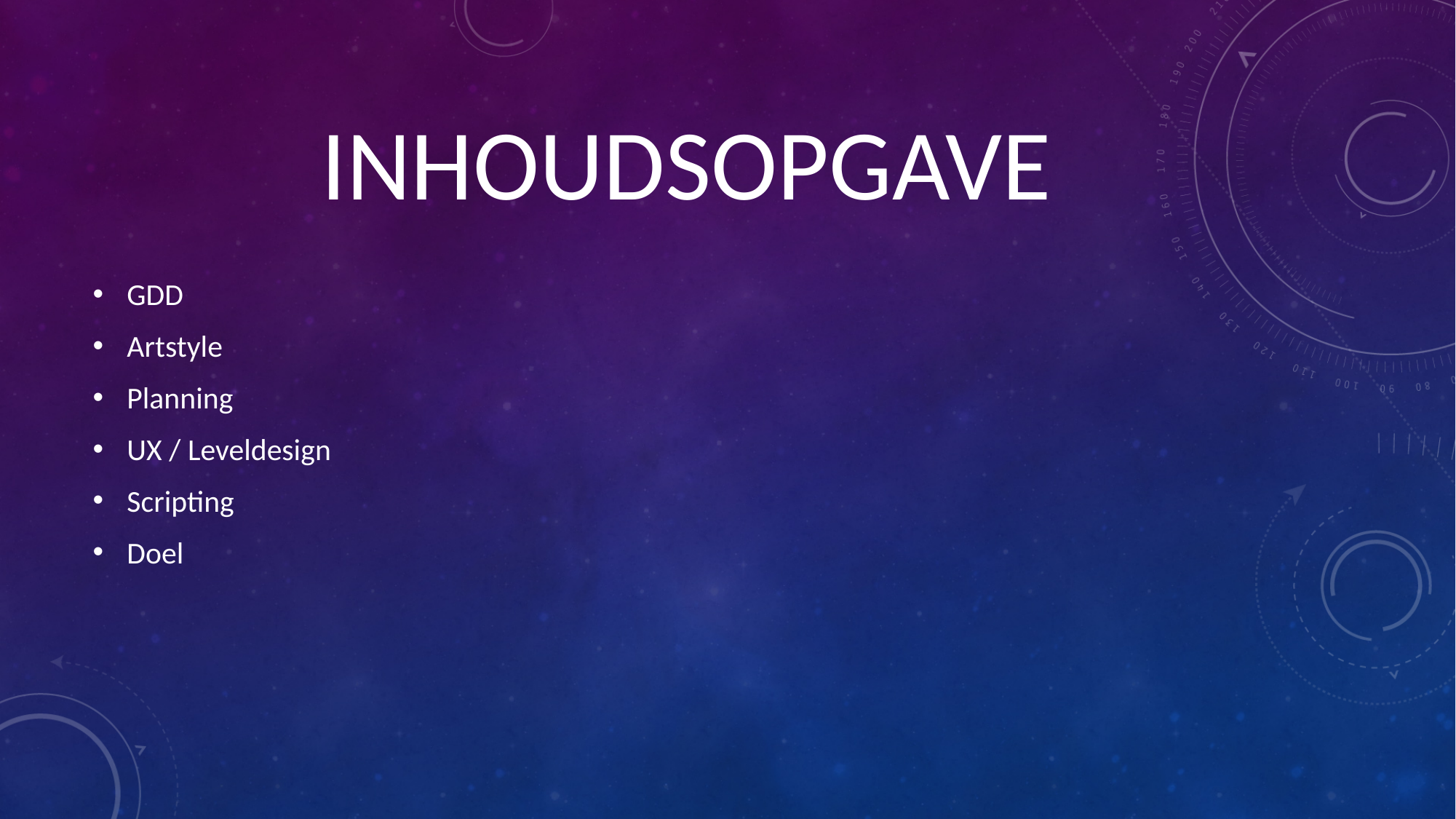

# inhoudsopgave
GDD
Artstyle
Planning
UX / Leveldesign
Scripting
Doel